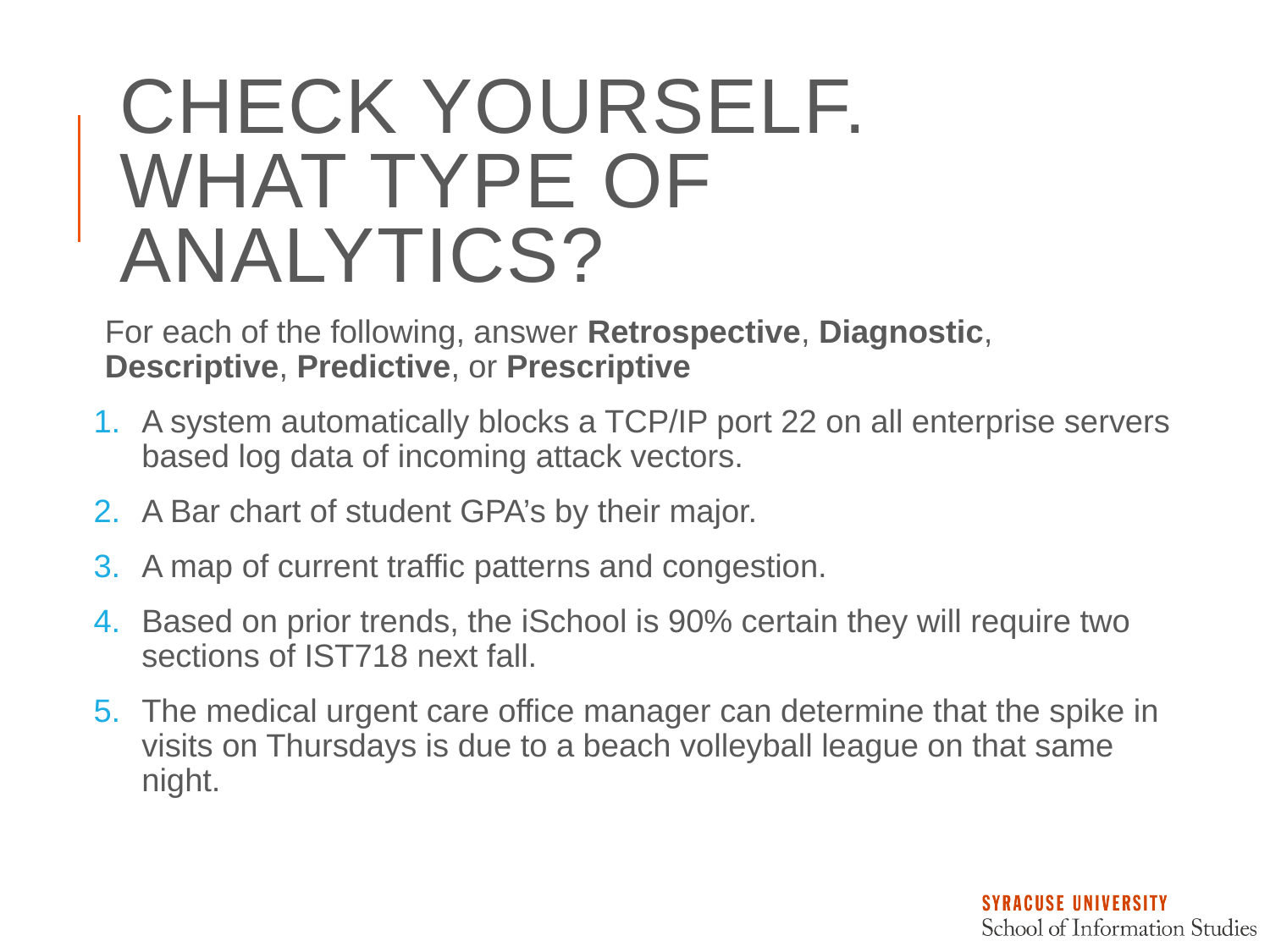

# Check yourself. What Type of analytics?
For each of the following, answer Retrospective, Diagnostic, Descriptive, Predictive, or Prescriptive
A system automatically blocks a TCP/IP port 22 on all enterprise servers based log data of incoming attack vectors.
A Bar chart of student GPA’s by their major.
A map of current traffic patterns and congestion.
Based on prior trends, the iSchool is 90% certain they will require two sections of IST718 next fall.
The medical urgent care office manager can determine that the spike in visits on Thursdays is due to a beach volleyball league on that same night.